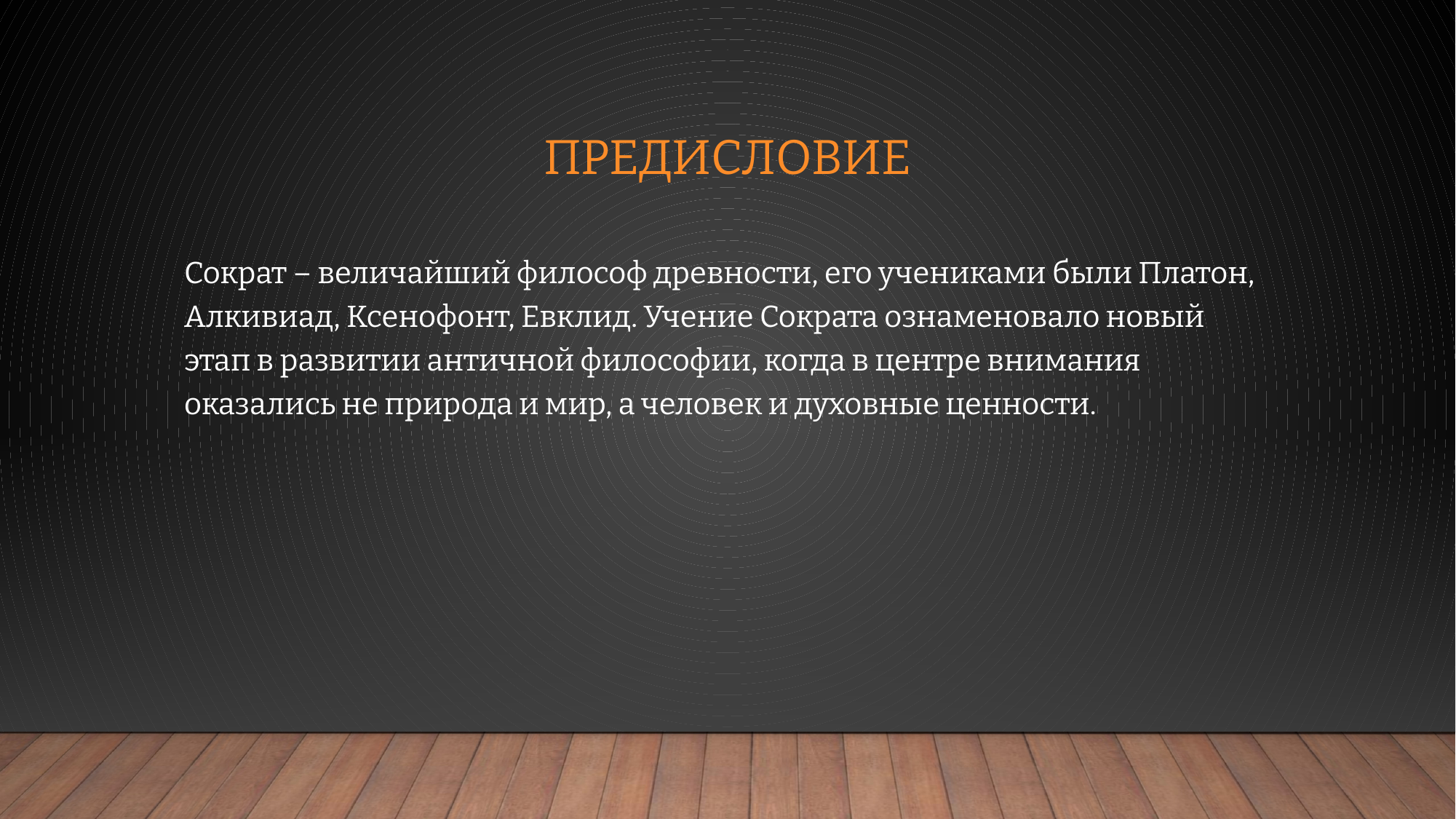

# Предисловие
Сократ – величайший философ древности, его учениками были Платон, Алкивиад, Ксенофонт, Евклид. Учение Сократа ознаменовало новый этап в развитии античной философии, когда в центре внимания оказались не природа и мир, а человек и духовные ценности.